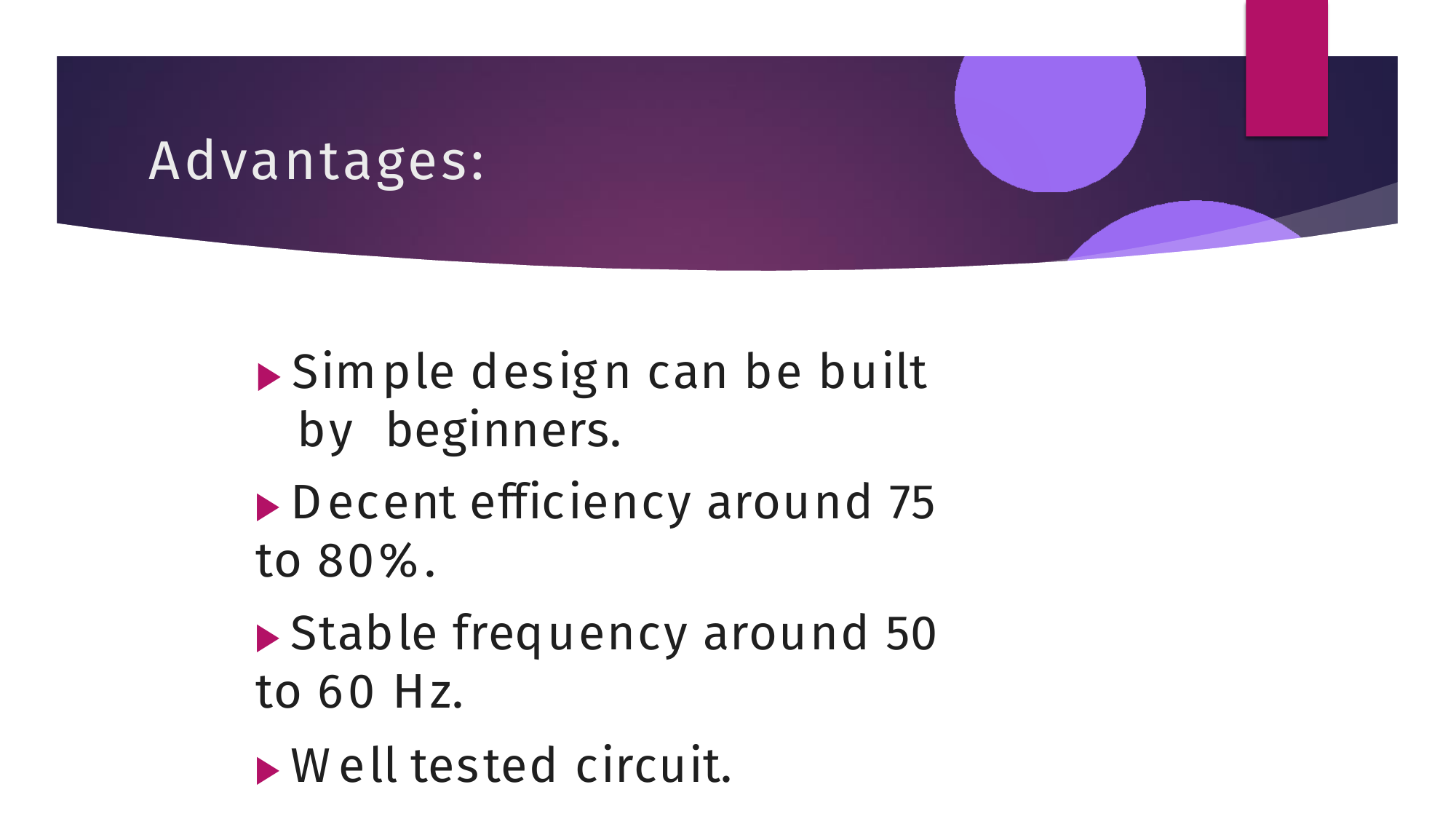

# Advantages:
▶ Simple design can be built by  beginners.
▶ Decent efficiency around 75 to 80%.
▶ Stable frequency around 50 to 60 Hz.
▶ Well tested circuit.